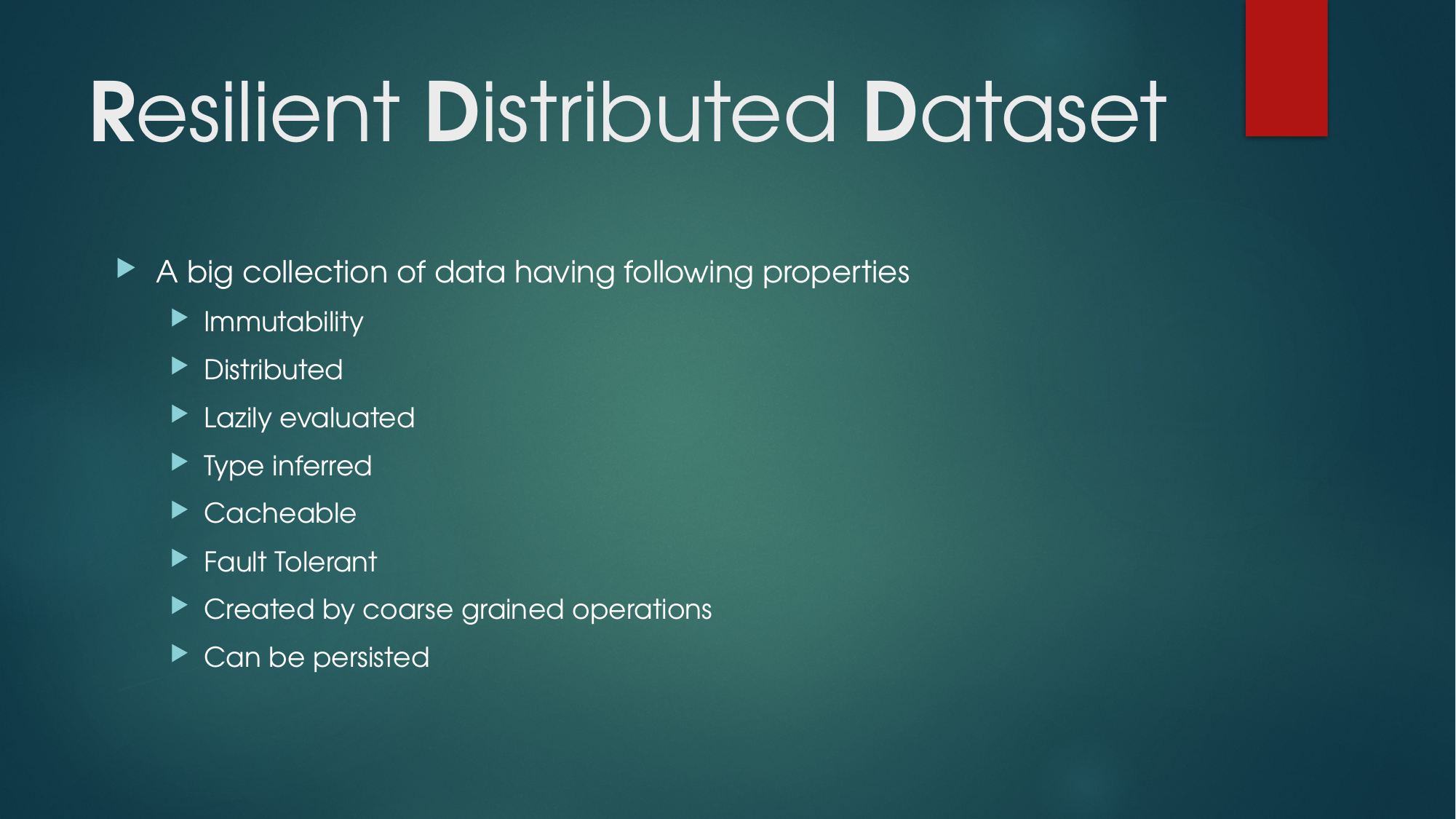

# Resilient Distributed Dataset
A big collection of data having following properties
Immutability
Distributed
Lazily evaluated
Type inferred
Cacheable
Fault Tolerant
Created by coarse grained operations
Can be persisted